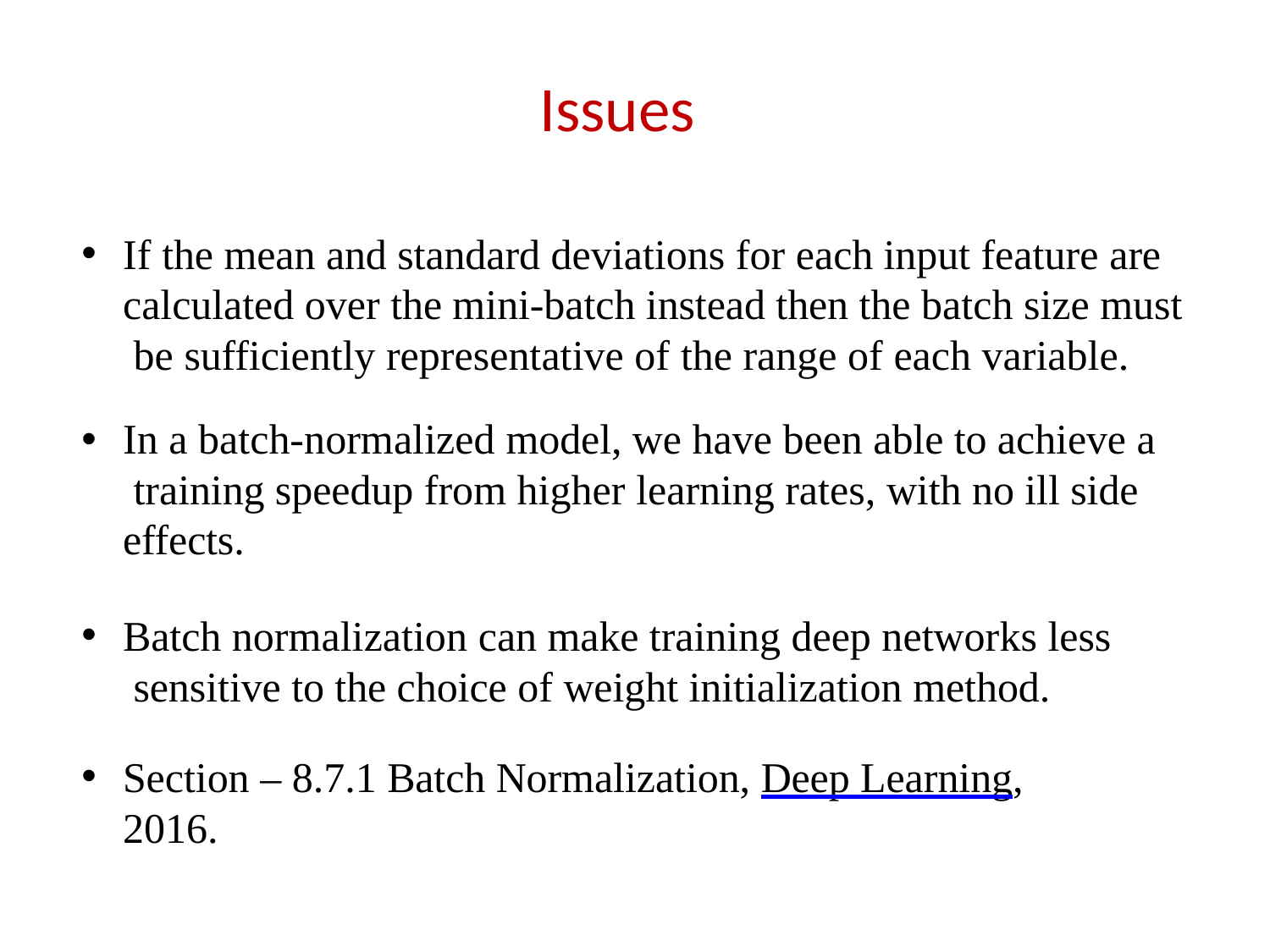

# Issues
If the mean and standard deviations for each input feature are  calculated over the mini-batch instead then the batch size must  be sufficiently representative of the range of each variable.
In a batch-normalized model, we have been able to achieve a  training speedup from higher learning rates, with no ill side  effects.

Batch normalization can make training deep networks less  sensitive to the choice of weight initialization method.
Section – 8.7.1 Batch Normalization, Deep Learning, 2016.